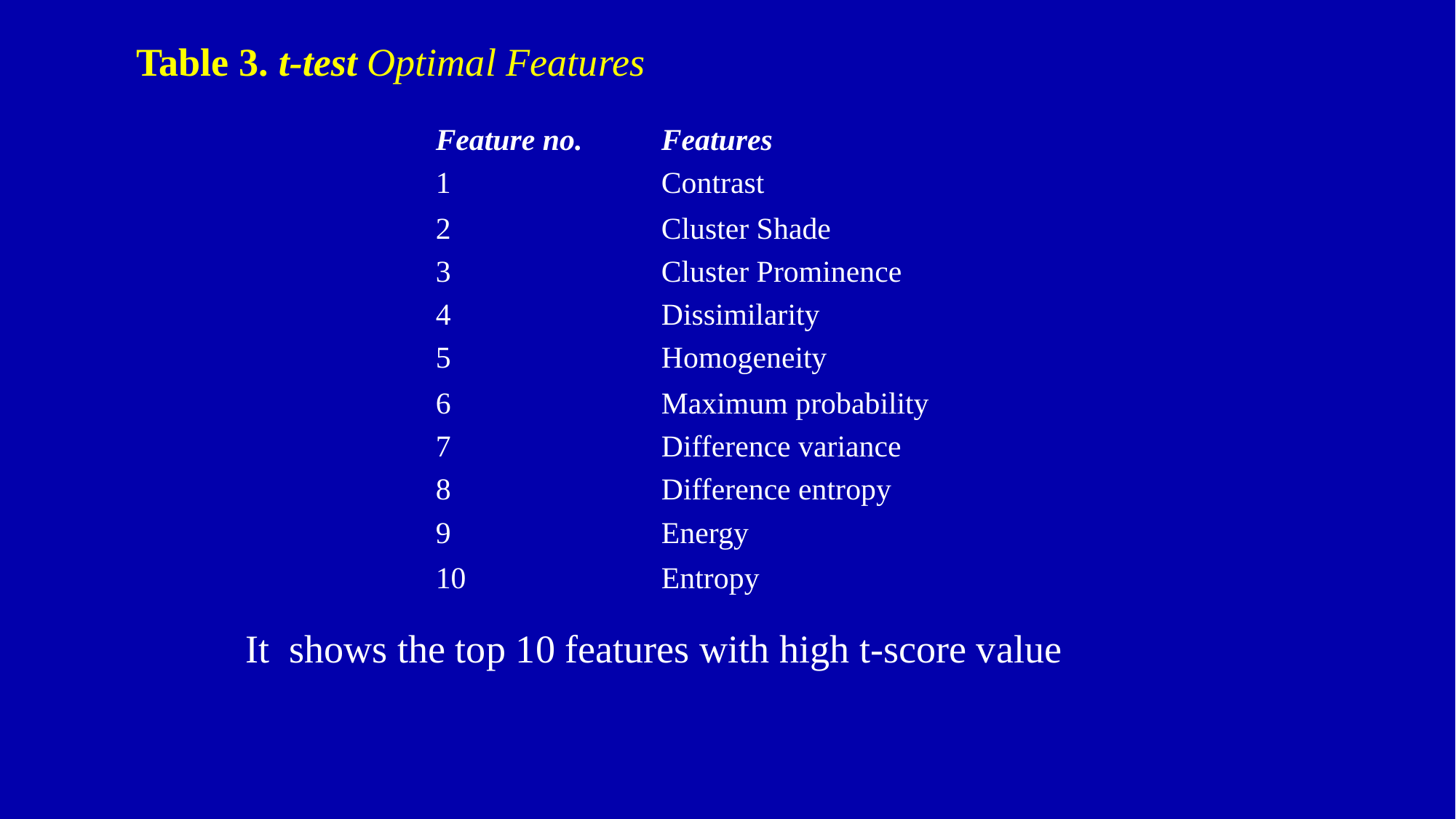

Table 3. t-test Optimal Features

	It  shows the top 10 features with high t-score value
| Feature no. | Features |
| --- | --- |
| 1 | Contrast |
| 2 | Cluster Shade |
| 3 | Cluster Prominence |
| 4 | Dissimilarity |
| 5 | Homogeneity |
| 6 | Maximum probability |
| 7 | Difference variance |
| 8 | Difference entropy |
| 9 | Energy |
| 10 | Entropy |